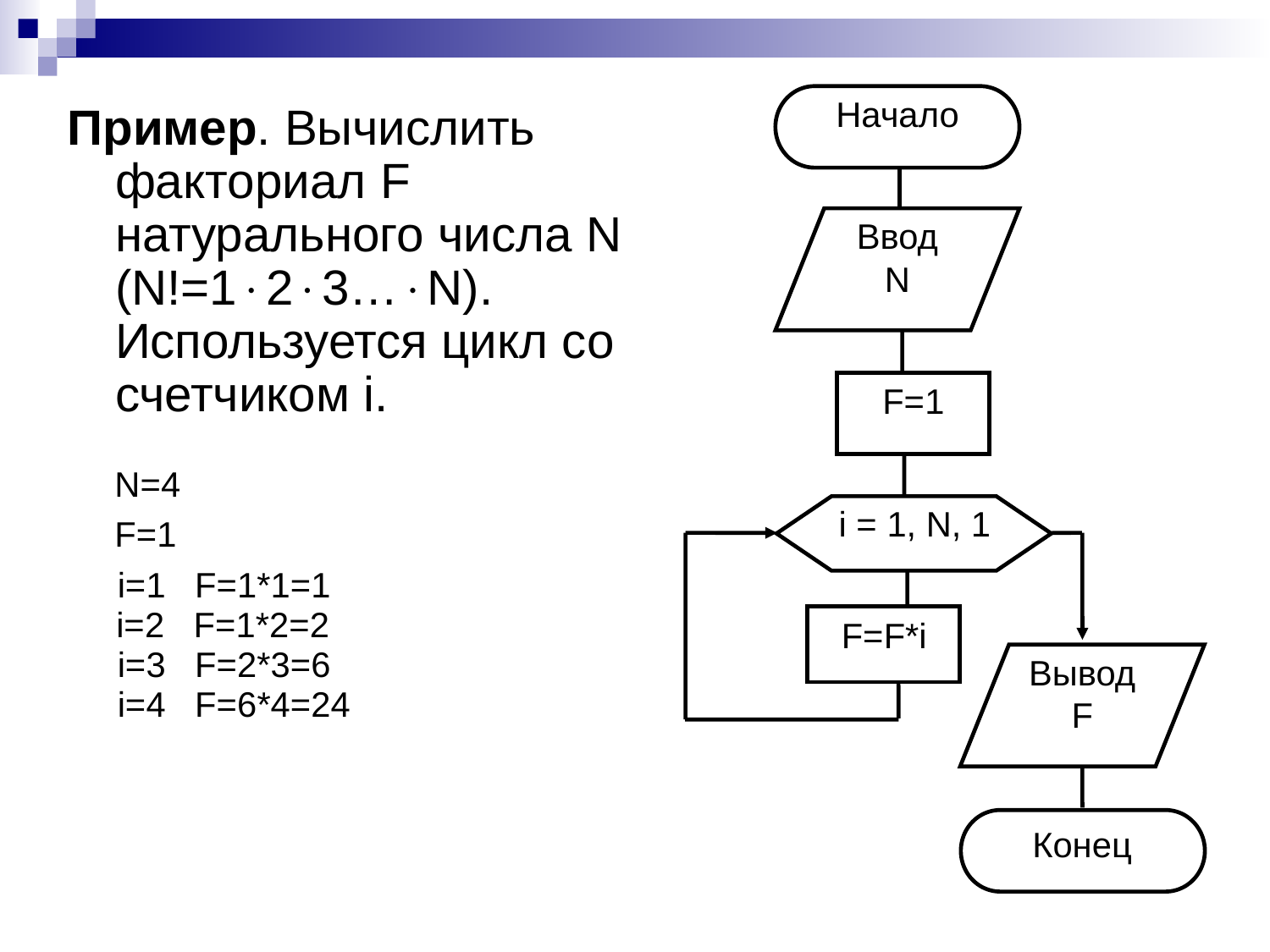

Начало

Ввод
N

F=1

i = 1, N, 1

F=F*i

Вывод
F

Конец
Пример. Вычислить факториал F натурального числа N (N!=1⋅2⋅3…⋅N). Используется цикл со счетчиком i.
N=4
F=1
i=1   F=1*1=1
i=2   F=1*2=2
i=3   F=2*3=6
i=4   F=6*4=24